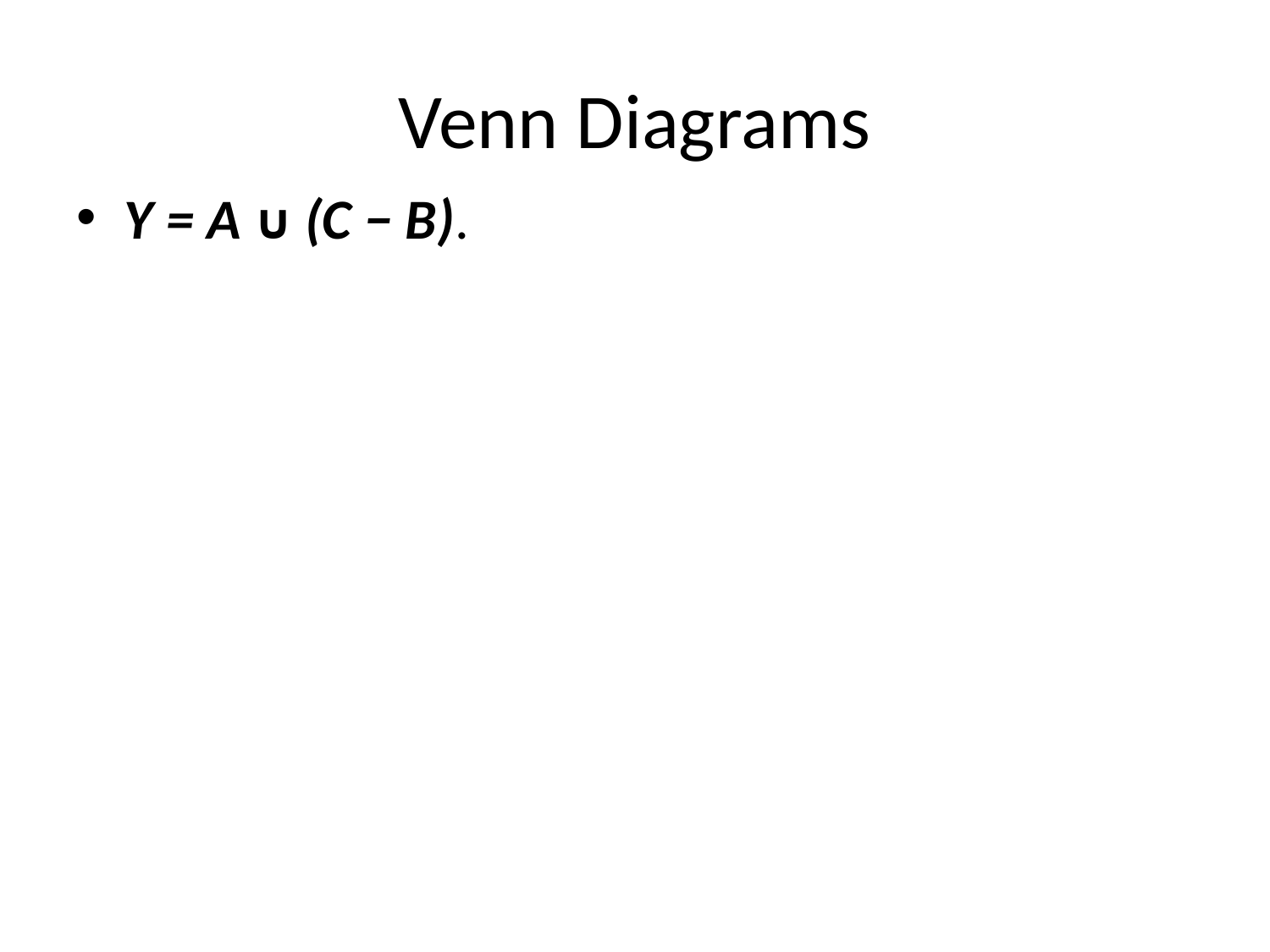

# Venn Diagrams
Y = A ∪ (C − B).